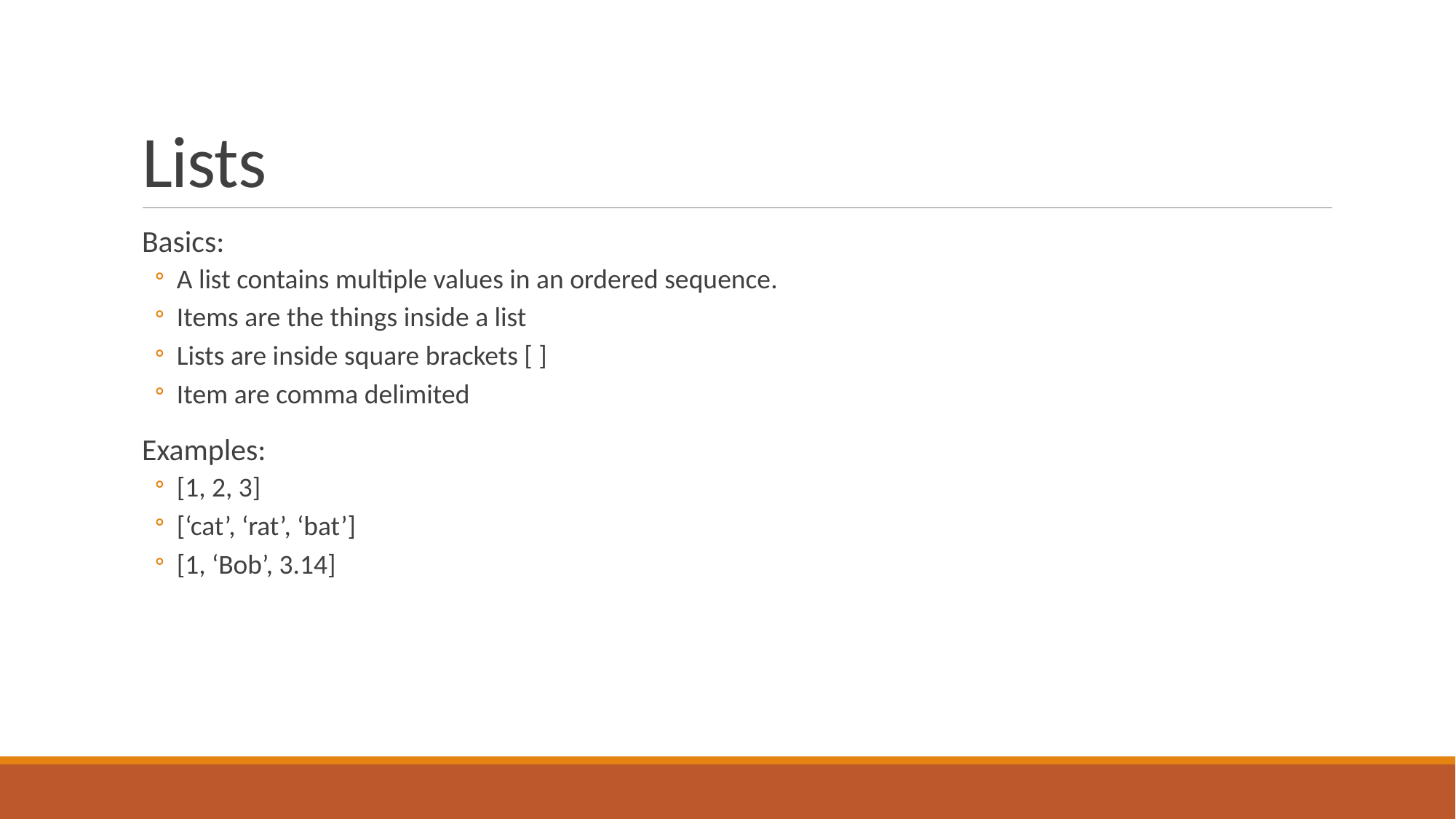

# Lists
Basics:
A list contains multiple values in an ordered sequence.
Items are the things inside a list
Lists are inside square brackets [ ]
Item are comma delimited
Examples:
[1, 2, 3]
[‘cat’, ‘rat’, ‘bat’]
[1, ‘Bob’, 3.14]